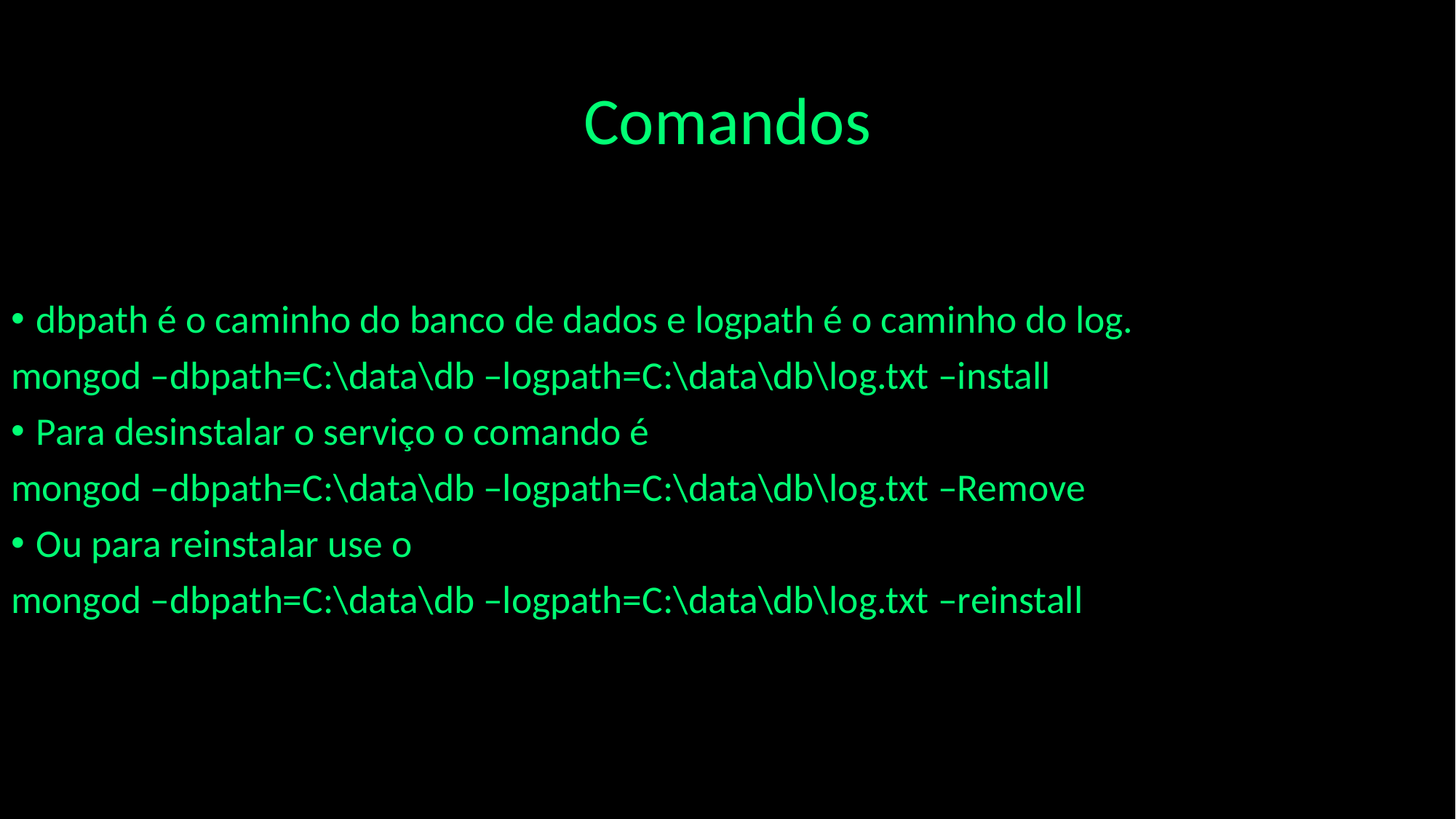

# Comandos
dbpath é o caminho do banco de dados e logpath é o caminho do log.
mongod –dbpath=C:\data\db –logpath=C:\data\db\log.txt –install
Para desinstalar o serviço o comando é
mongod –dbpath=C:\data\db –logpath=C:\data\db\log.txt –Remove
Ou para reinstalar use o
mongod –dbpath=C:\data\db –logpath=C:\data\db\log.txt –reinstall